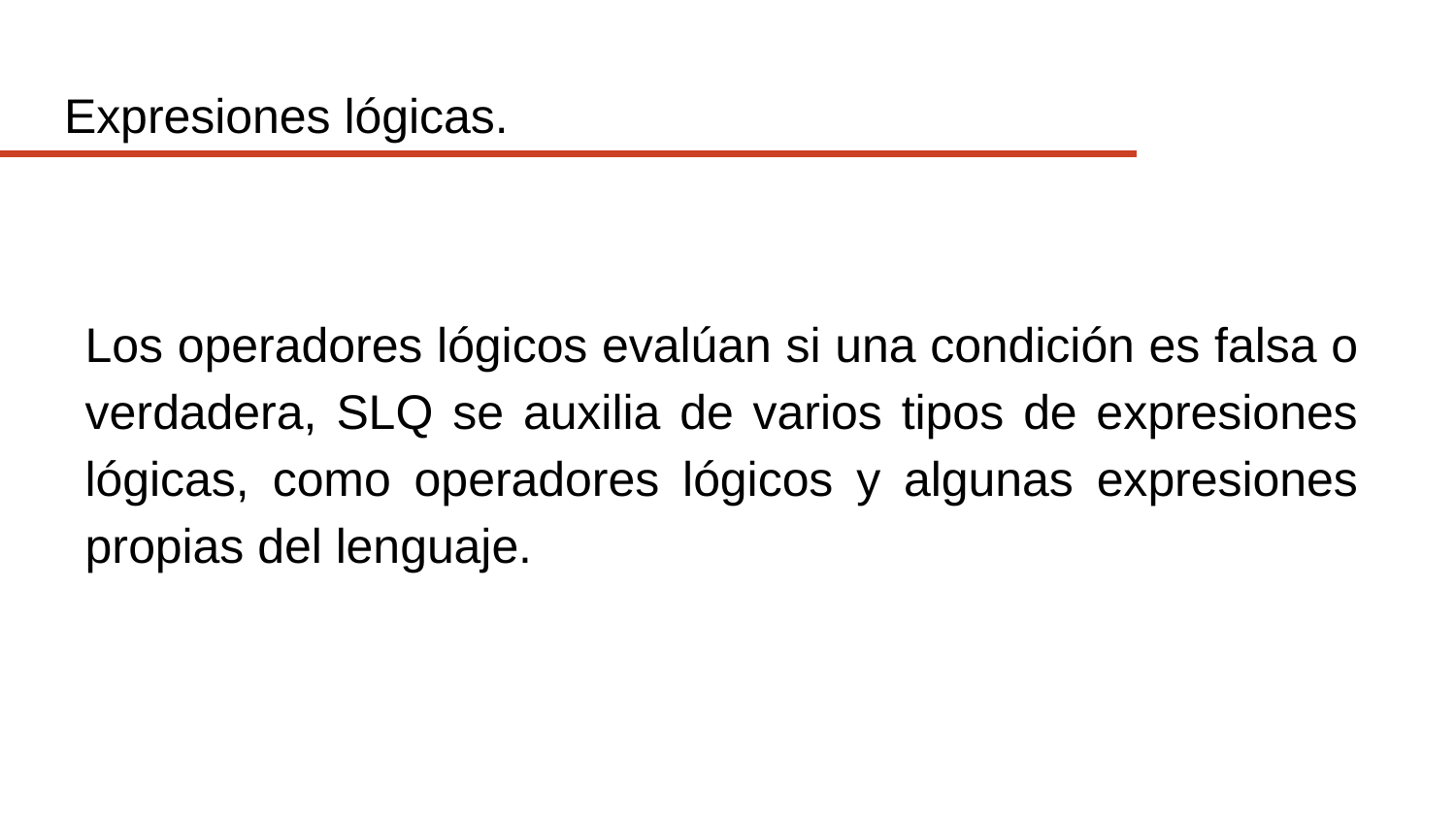

Expresiones lógicas.
Los operadores lógicos evalúan si una condición es falsa o verdadera, SLQ se auxilia de varios tipos de expresiones lógicas, como operadores lógicos y algunas expresiones propias del lenguaje.